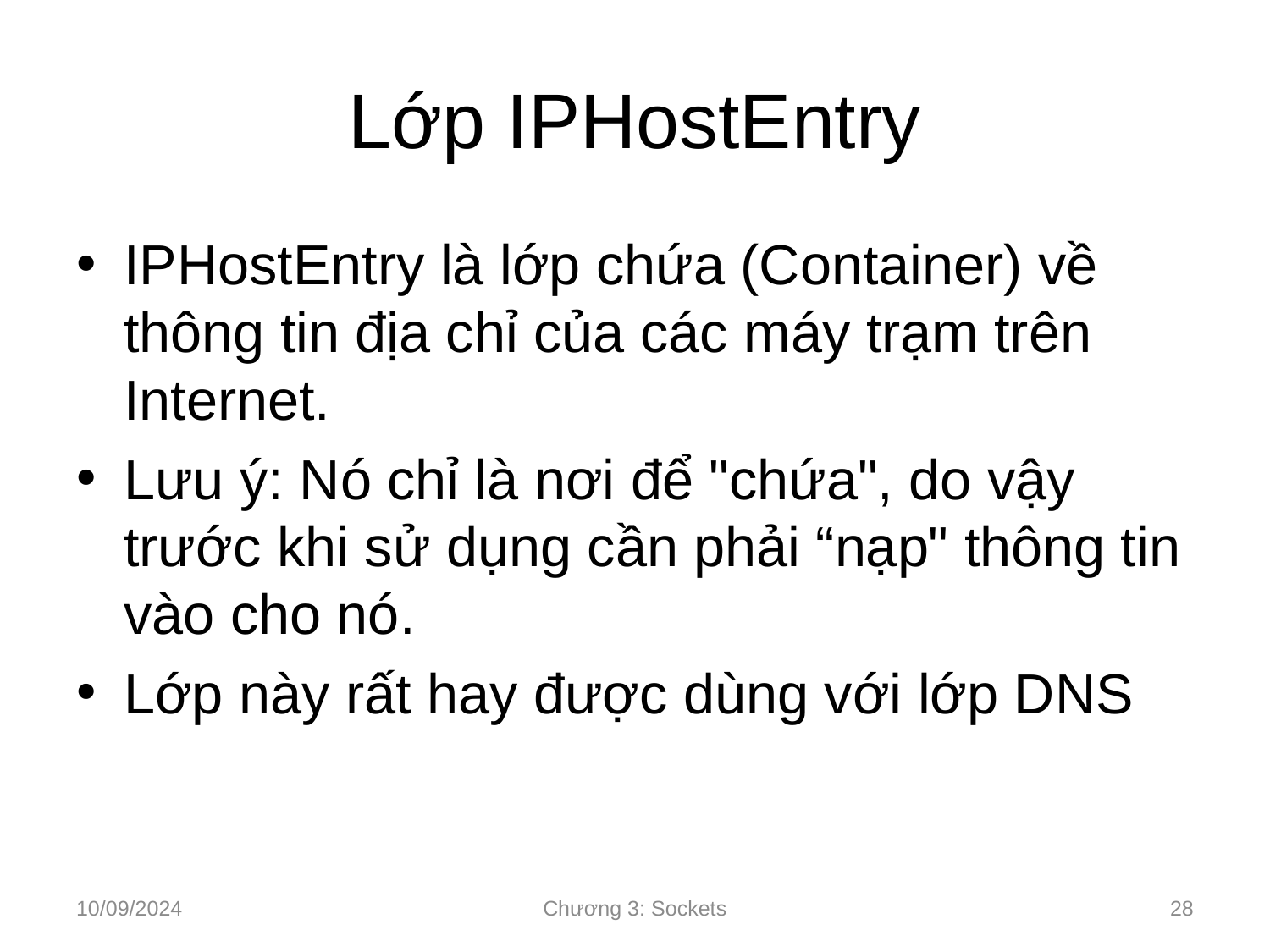

# Lớp IPHostEntry
IPHostEntry là lớp chứa (Container) về thông tin địa chỉ của các máy trạm trên Internet.
Lưu ý: Nó chỉ là nơi để "chứa", do vậy trước khi sử dụng cần phải “nạp" thông tin vào cho nó.
Lớp này rất hay được dùng với lớp DNS

10/09/2024
Chương 3: Sockets
28